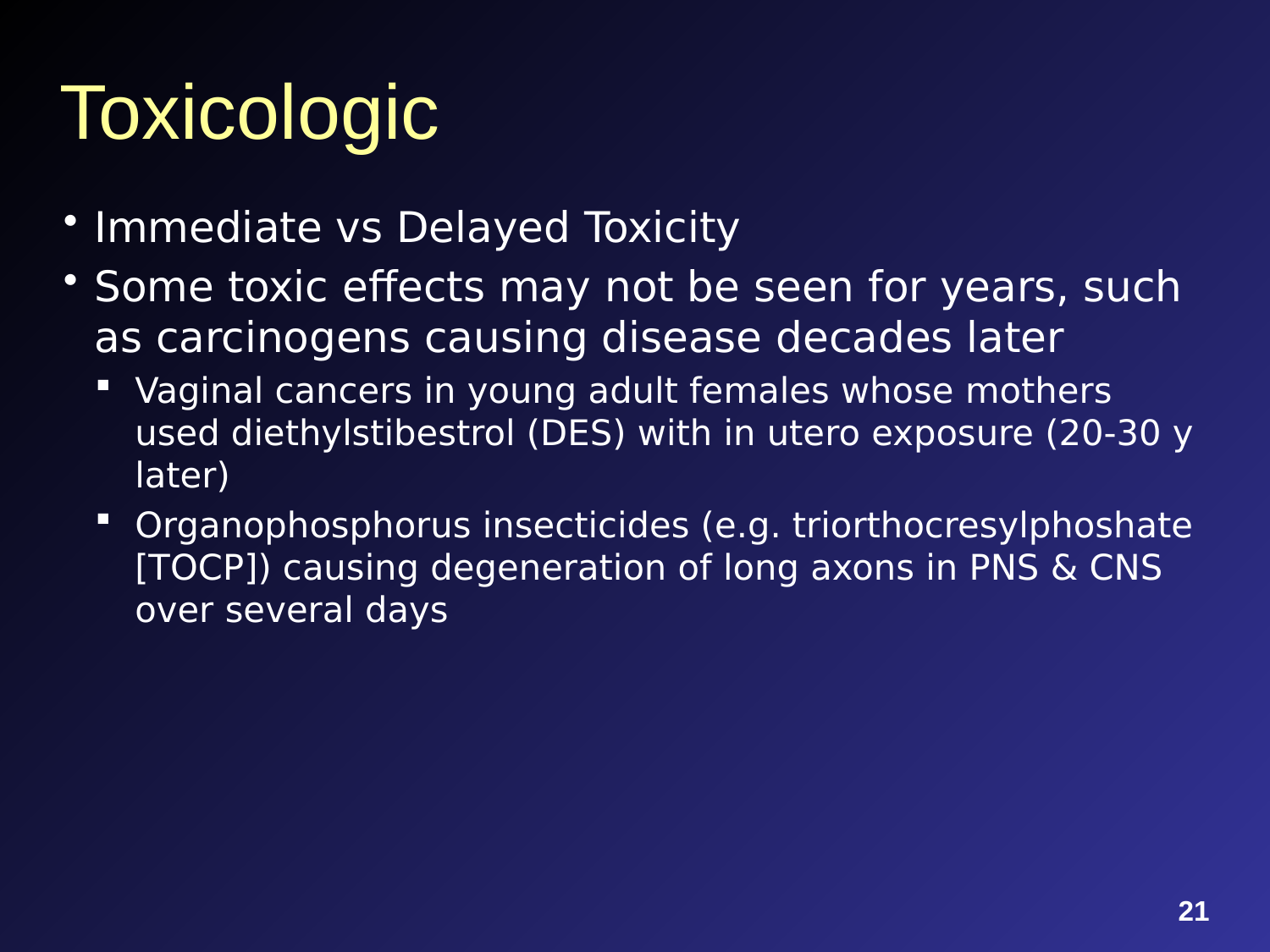

# Toxicologic
Immediate vs Delayed Toxicity
Some toxic effects may not be seen for years, such as carcinogens causing disease decades later
Vaginal cancers in young adult females whose mothers used diethylstibestrol (DES) with in utero exposure (20-30 y later)
Organophosphorus insecticides (e.g. triorthocresylphoshate [TOCP]) causing degeneration of long axons in PNS & CNS over several days

21